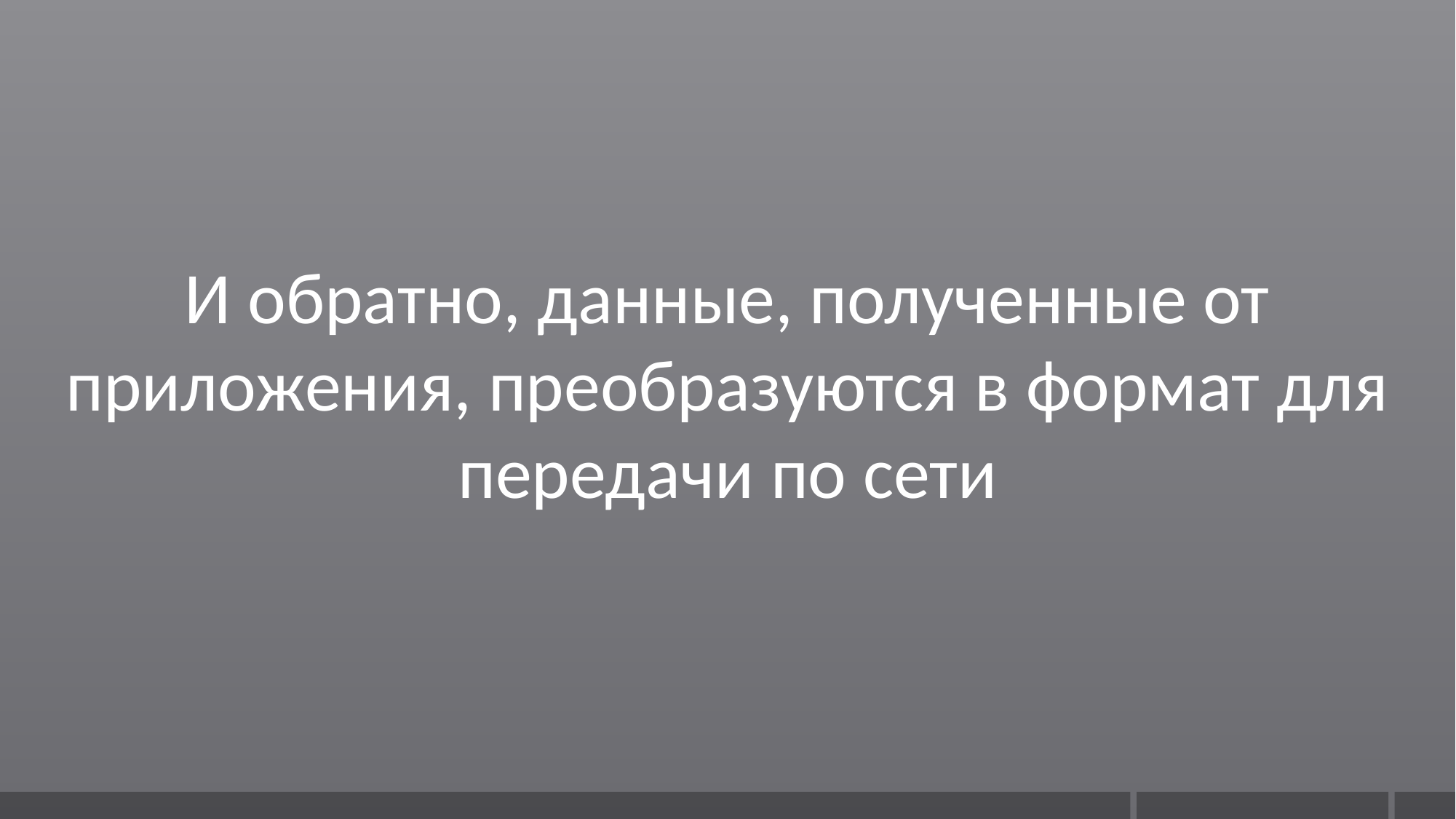

И обратно, данные, полученные от приложения, преобразуются в формат для передачи по сети